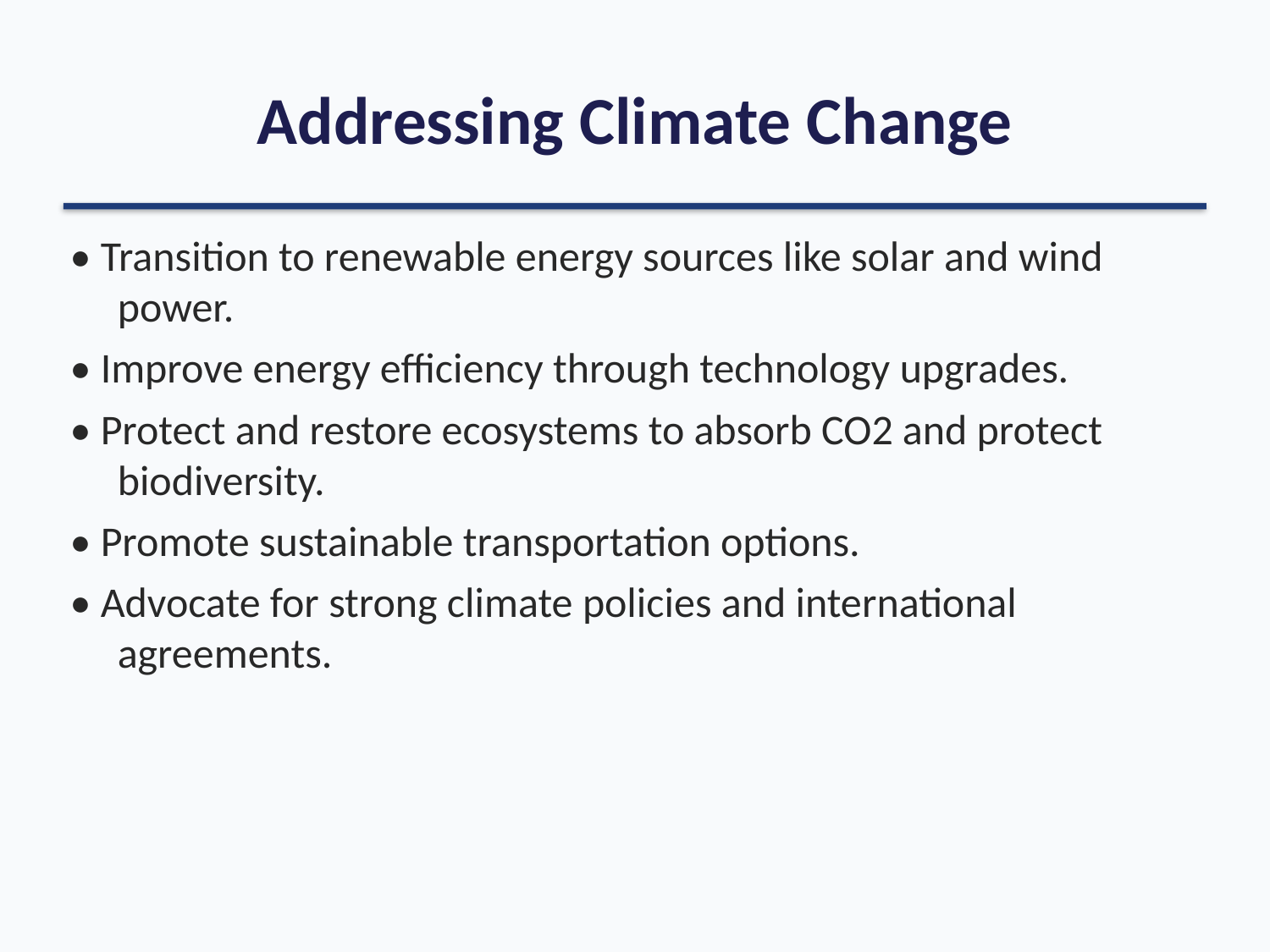

# Addressing Climate Change

• Transition to renewable energy sources like solar and wind power.
• Improve energy efficiency through technology upgrades.
• Protect and restore ecosystems to absorb CO2 and protect biodiversity.
• Promote sustainable transportation options.
• Advocate for strong climate policies and international agreements.